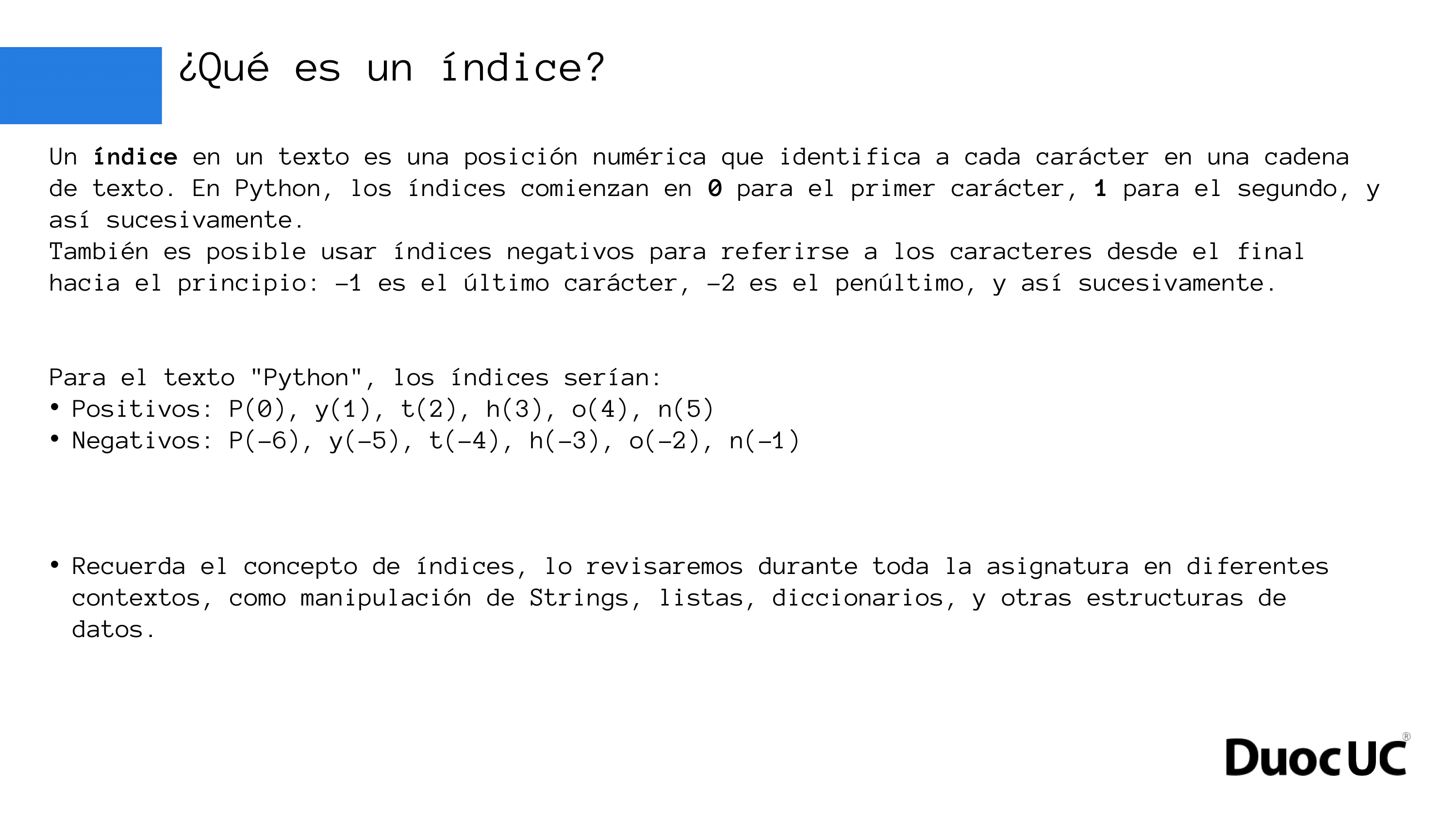

¿Qué es un índice?

Un índice en un texto es una posición numérica que identifica a cada carácter en una cadena de texto. En Python, los índices comienzan en 0 para el primer carácter, 1 para el segundo, y así sucesivamente.
También es posible usar índices negativos para referirse a los caracteres desde el final hacia el principio: -1 es el último carácter, -2 es el penúltimo, y así sucesivamente.

Para el texto "Python", los índices serían:
Positivos: P(0), y(1), t(2), h(3), o(4), n(5)
Negativos: P(-6), y(-5), t(-4), h(-3), o(-2), n(-1)

Recuerda el concepto de índices, lo revisaremos durante toda la asignatura en diferentes contextos, como manipulación de Strings, listas, diccionarios, y otras estructuras de datos.